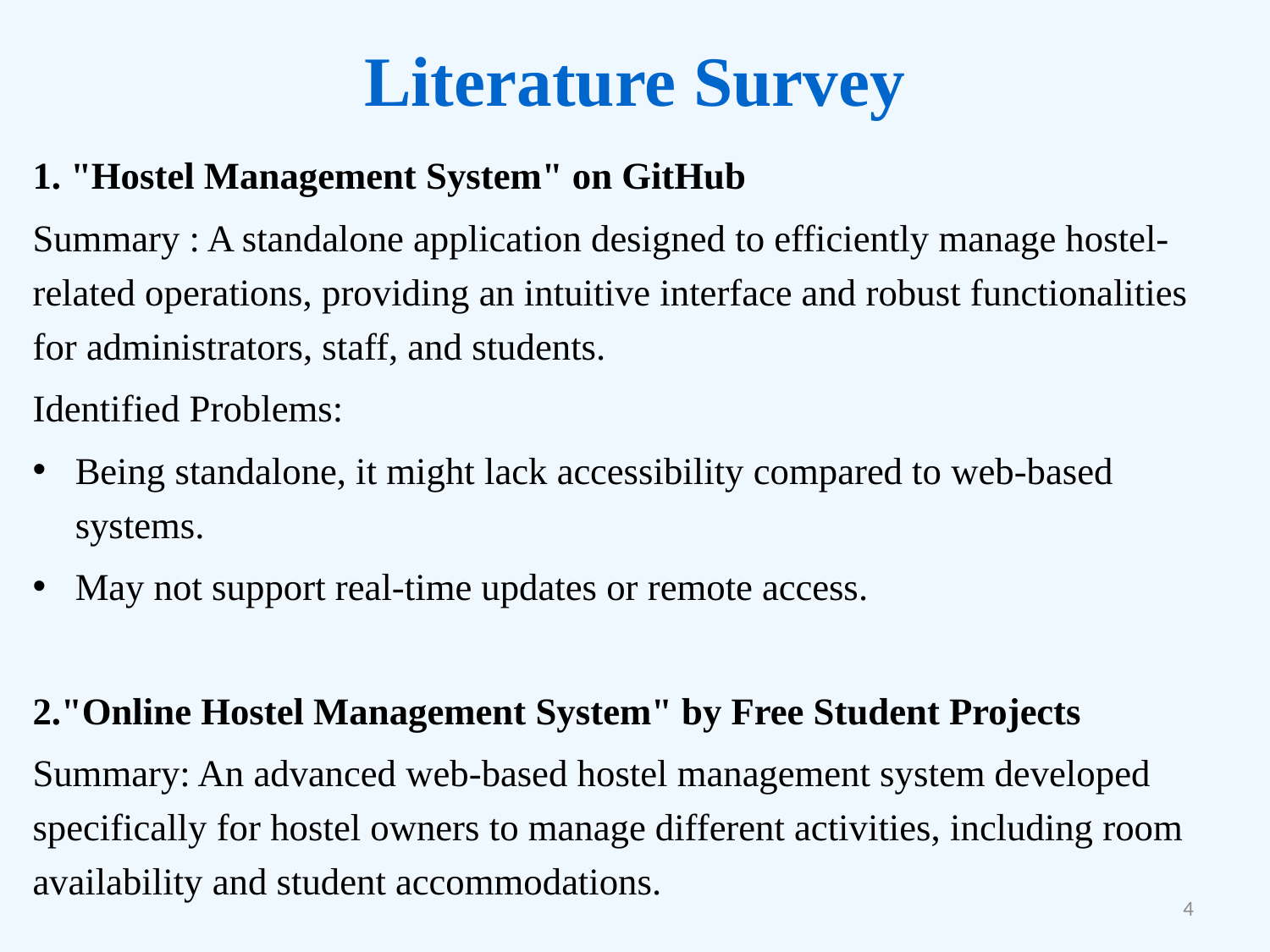

# Literature Survey
1. "Hostel Management System" on GitHub
Summary : A standalone application designed to efficiently manage hostel-related operations, providing an intuitive interface and robust functionalities for administrators, staff, and students.
Identified Problems:
Being standalone, it might lack accessibility compared to web-based systems.​
May not support real-time updates or remote access.​

2."Online Hostel Management System" by Free Student Projects
Summary: An advanced web-based hostel management system developed specifically for hostel owners to manage different activities, including room availability and student accommodations.

4